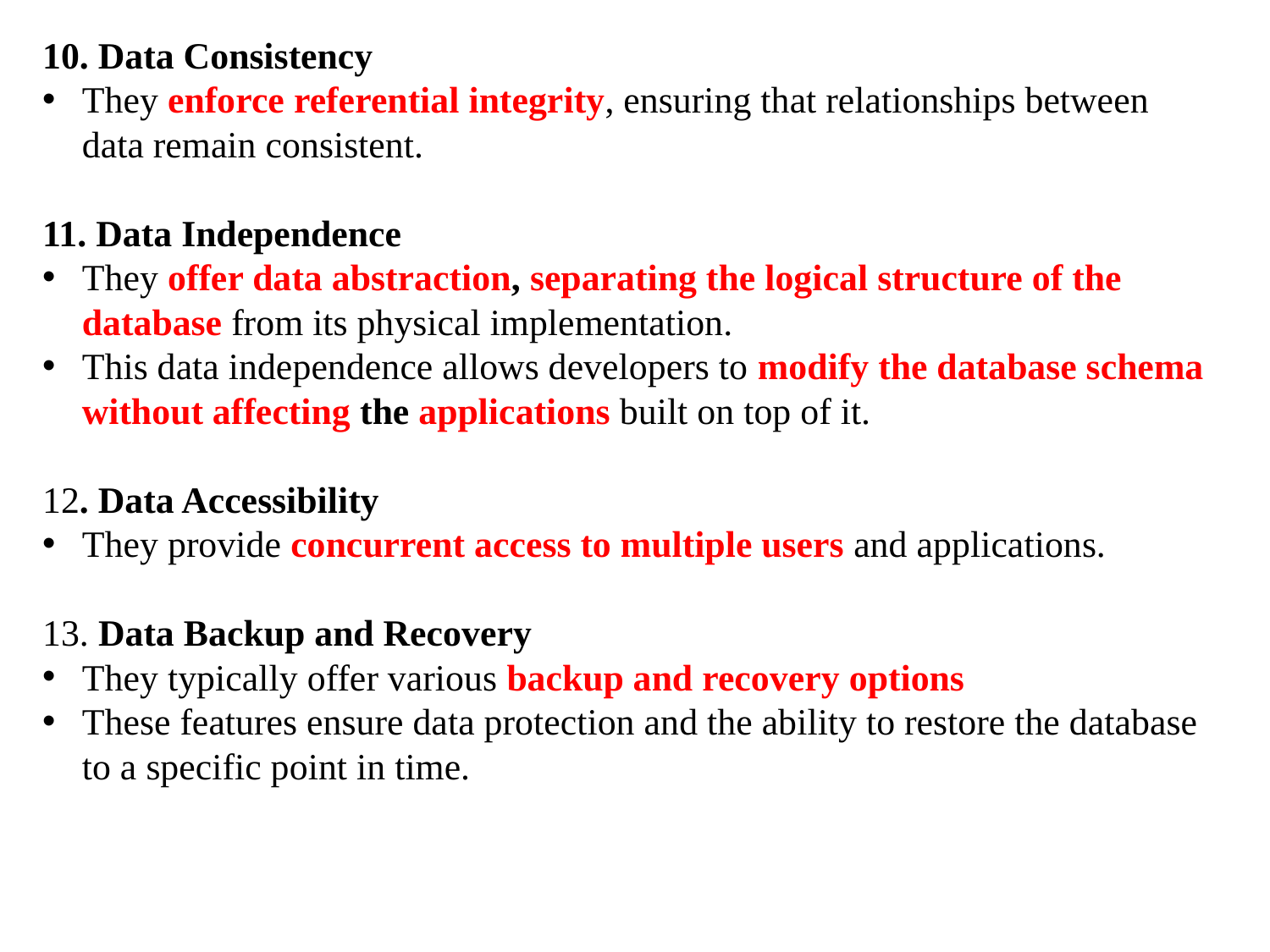

10. Data Consistency
They enforce referential integrity, ensuring that relationships between data remain consistent.

11. Data Independence
They offer data abstraction, separating the logical structure of the database from its physical implementation.
This data independence allows developers to modify the database schema without affecting the applications built on top of it.

12. Data Accessibility
They provide concurrent access to multiple users and applications.

13. Data Backup and Recovery
They typically offer various backup and recovery options
These features ensure data protection and the ability to restore the database to a specific point in time.